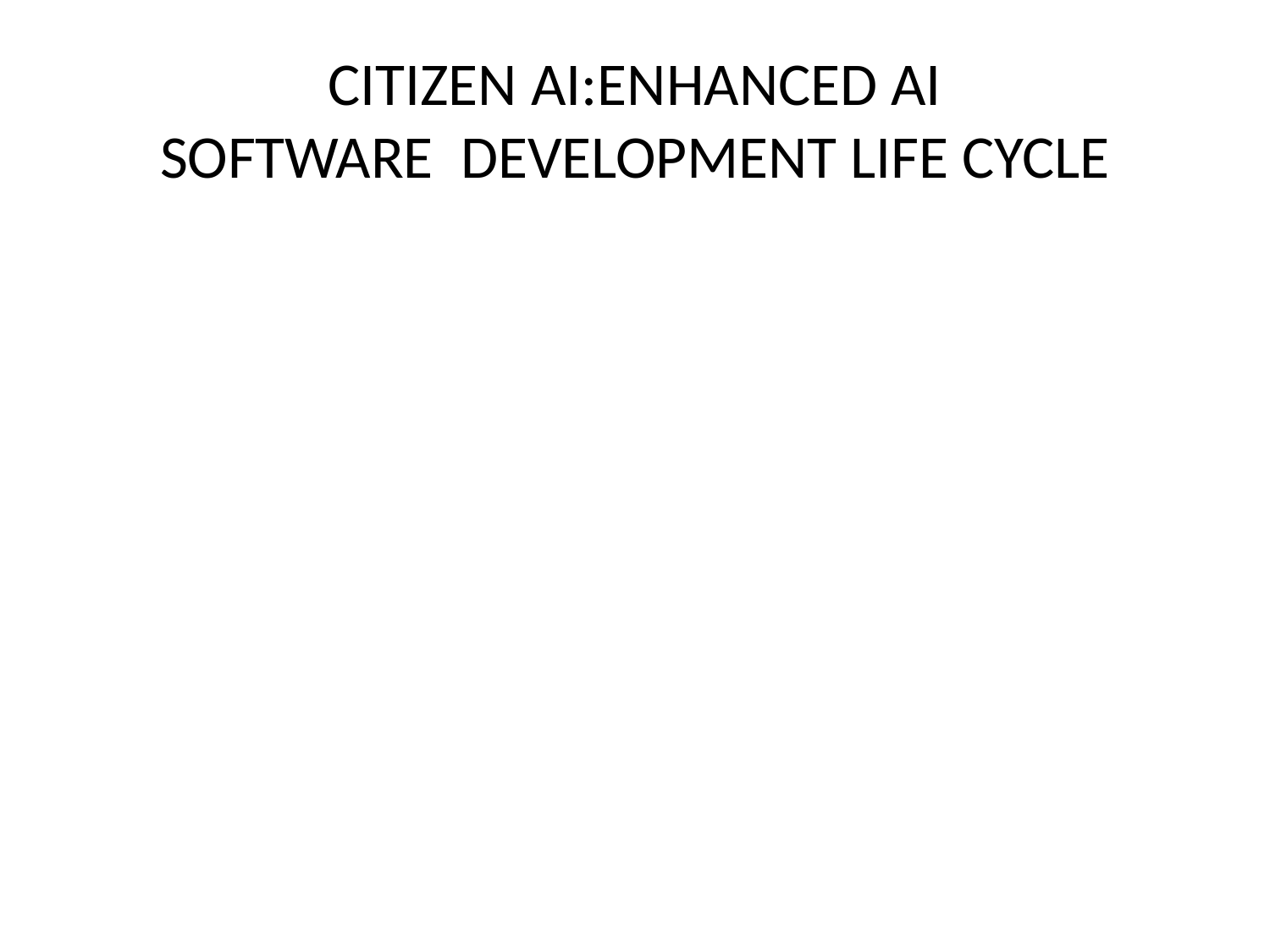

# CITIZEN AI:ENHANCED AI SOFTWARE  DEVELOPMENT LIFE CYCLE